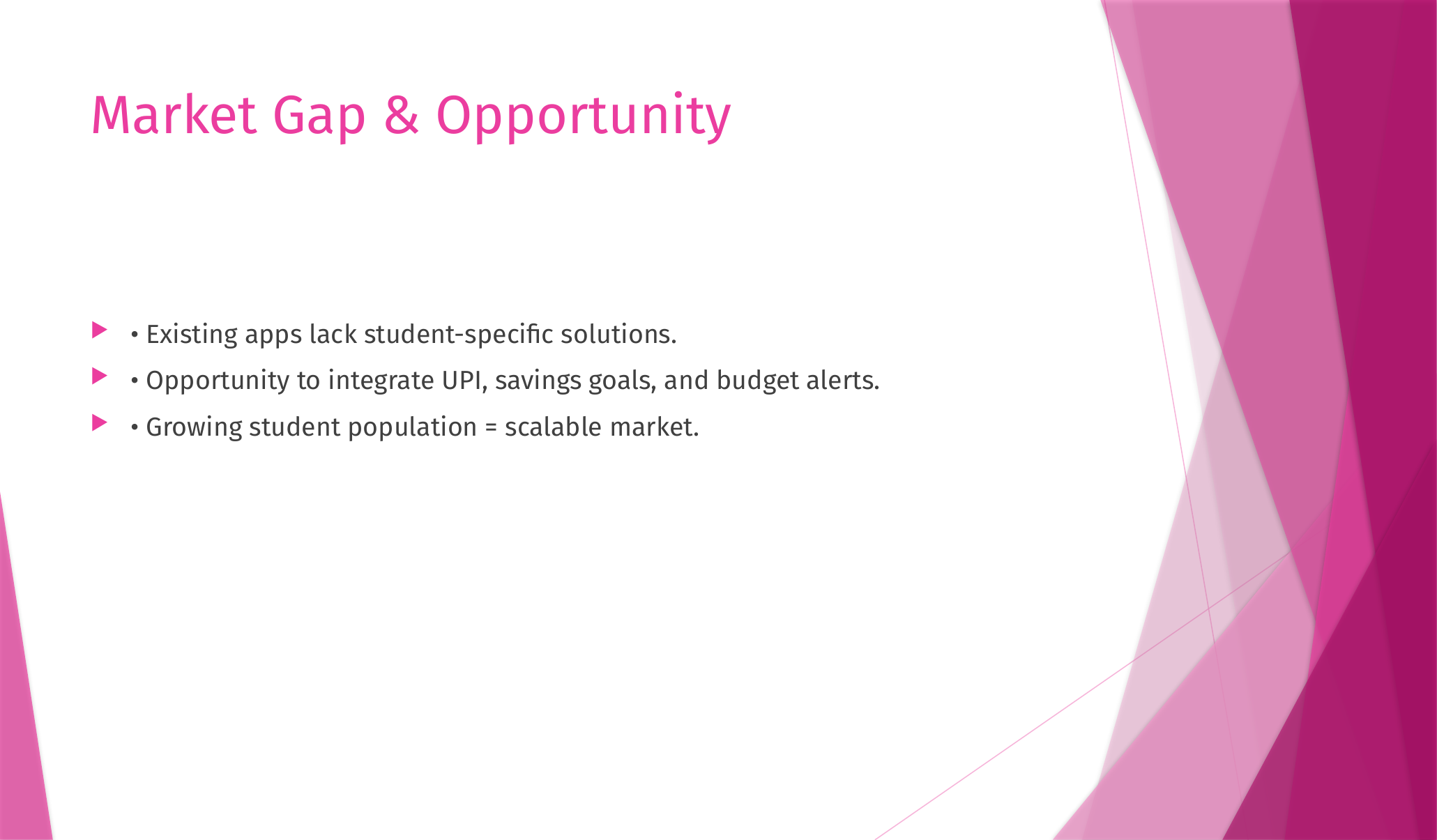

# Market Gap & Opportunity

• Existing apps lack student-specific solutions.
• Opportunity to integrate UPI, savings goals, and budget alerts.
• Growing student population = scalable market.